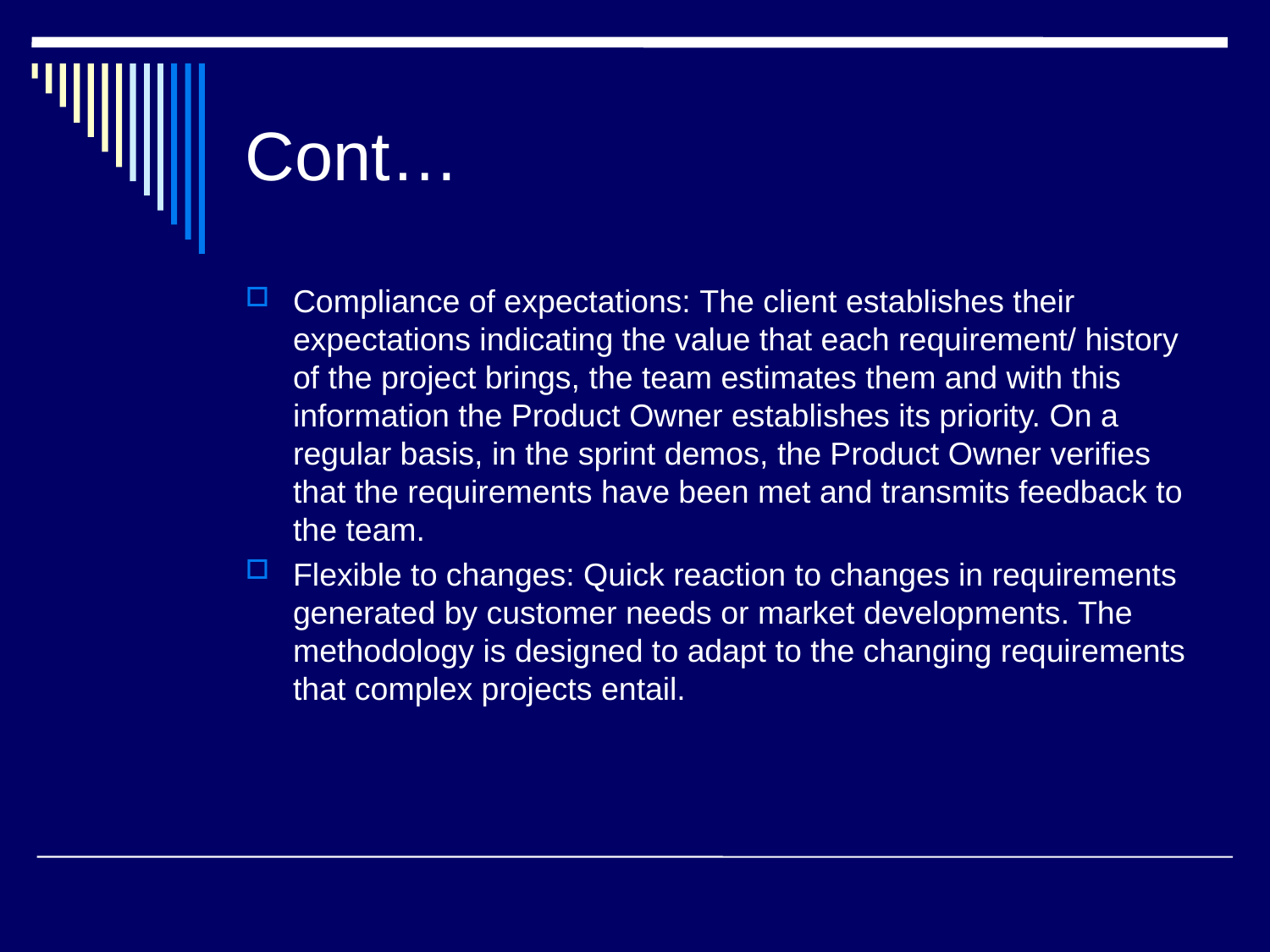

# Cont…
Compliance of expectations: The client establishes their expectations indicating the value that each requirement/ history of the project brings, the team estimates them and with this information the Product Owner establishes its priority. On a regular basis, in the sprint demos, the Product Owner verifies that the requirements have been met and transmits feedback to the team.
Flexible to changes: Quick reaction to changes in requirements generated by customer needs or market developments. The methodology is designed to adapt to the changing requirements that complex projects entail.